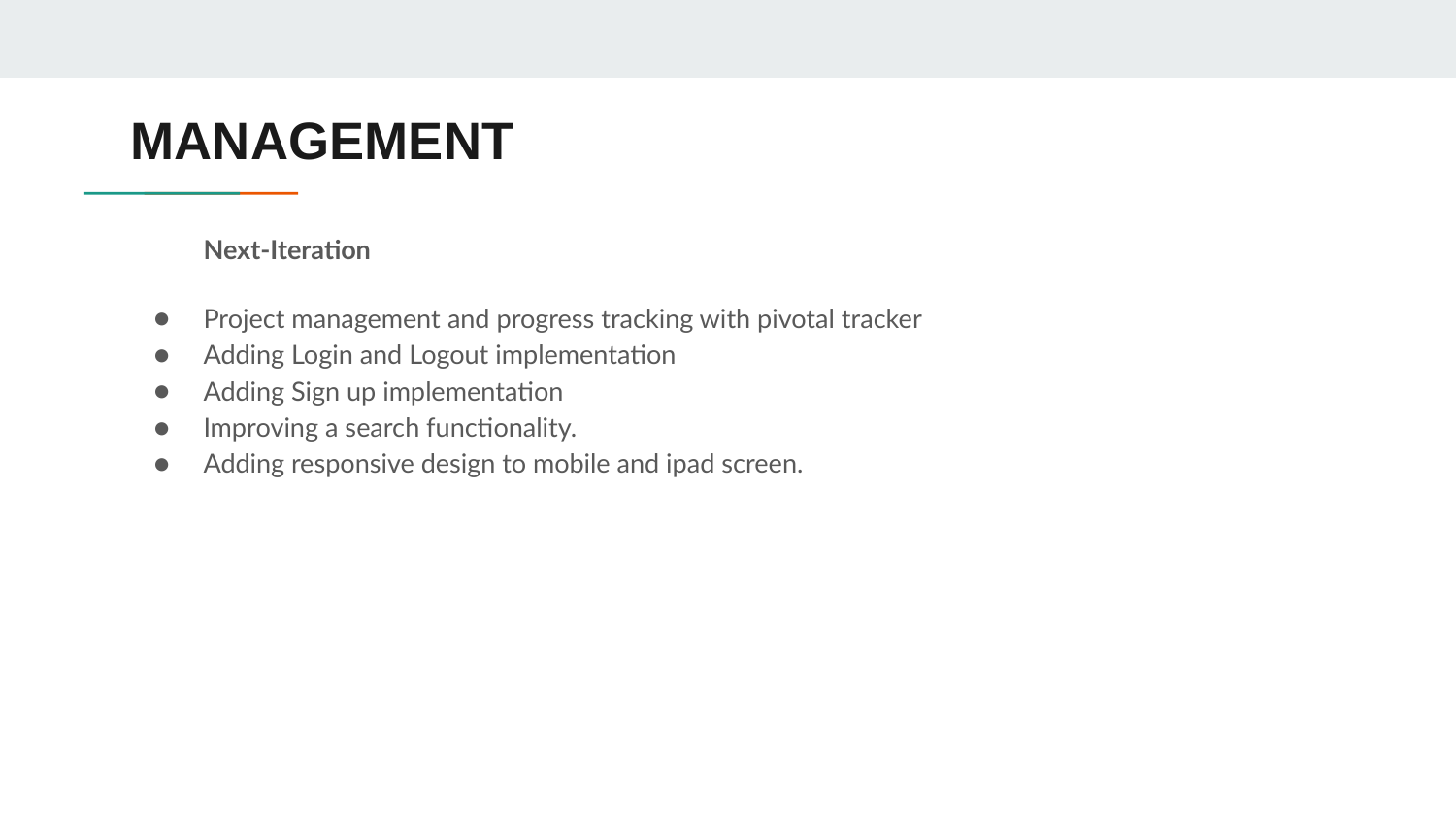

# MANAGEMENT
Next-Iteration
Project management and progress tracking with pivotal tracker
Adding Login and Logout implementation
Adding Sign up implementation
Improving a search functionality.
Adding responsive design to mobile and ipad screen.